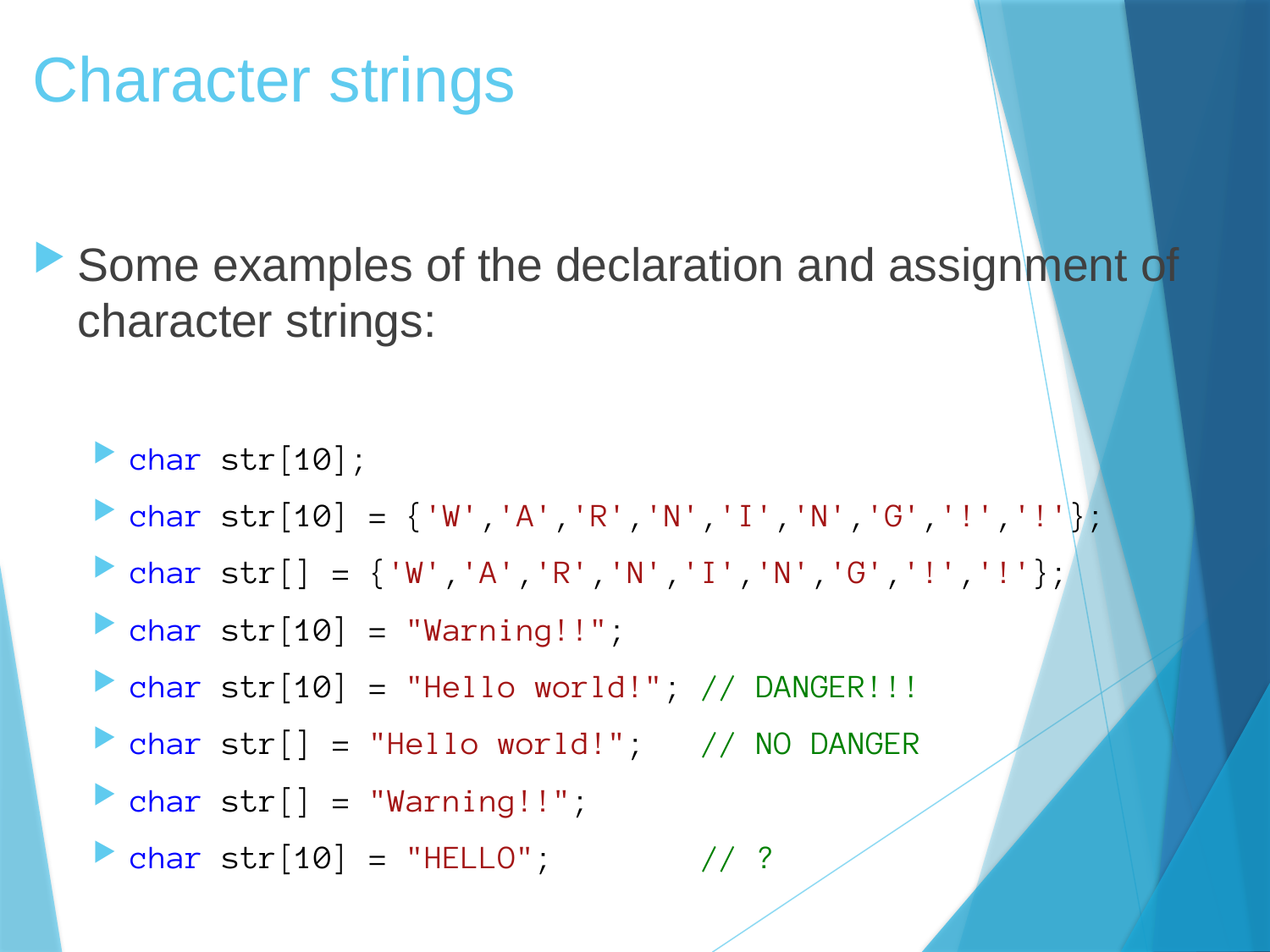

# Character strings
Some examples of the declaration and assignment of character strings:

char str[10];
char str[10] = {'W','A','R','N','I','N','G','!','!'};
char str[] = {'W','A','R','N','I','N','G','!','!'};
char str[10] = "Warning!!";
char str[10] = "Hello world!"; // DANGER!!!
char str[] = "Hello world!";   // NO DANGER
char str[] = "Warning!!";
char str[10] = "HELLO";        // ?